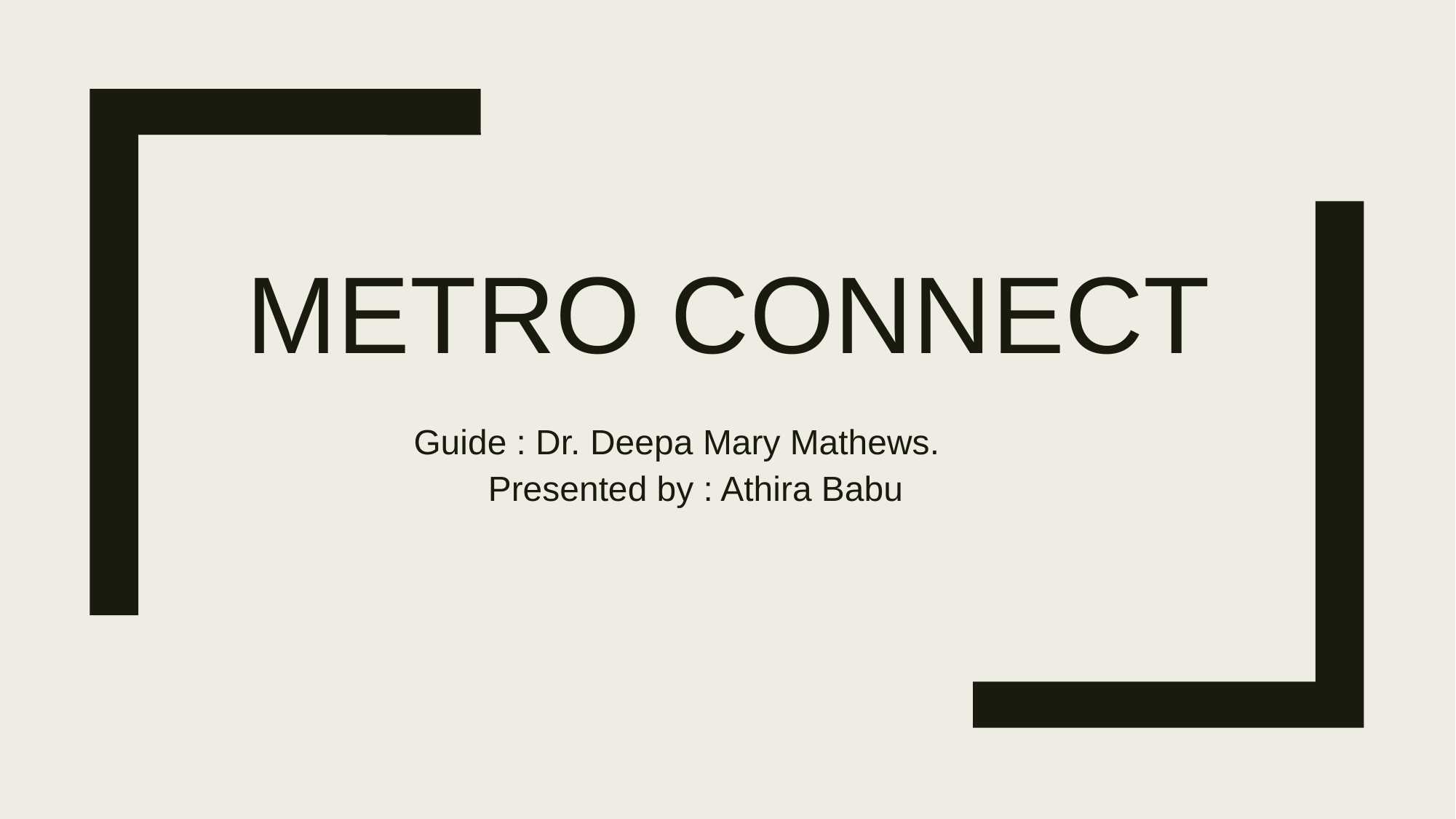

# Metro connect
Guide : Dr. Deepa Mary Mathews.
 Presented by : Athira Babu